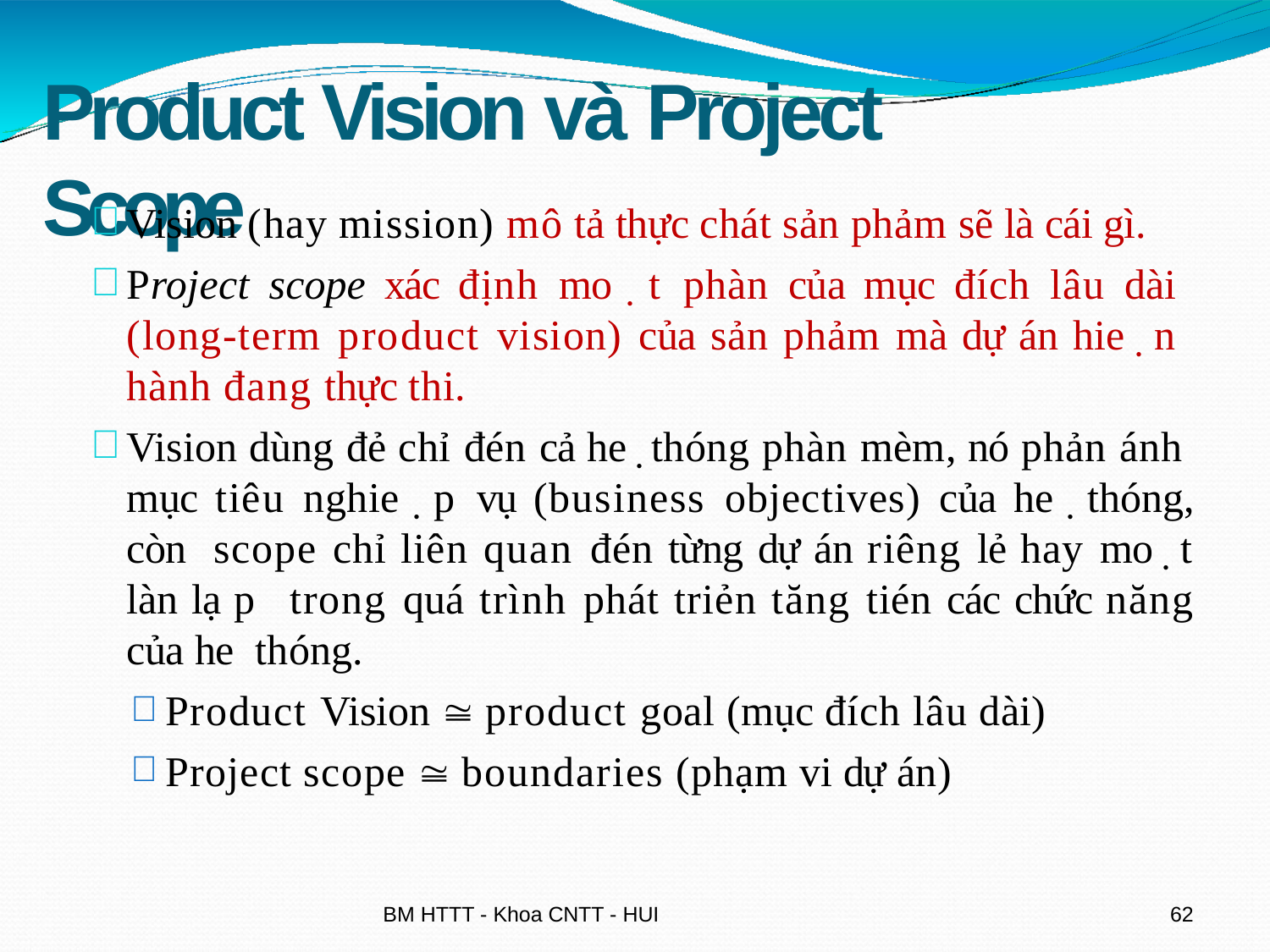

# Product Vision và Project Scope
Vision (hay mission) mô tả thực chát sản phảm sẽ là cái gì.
Project scope xác định mo ̣ t phàn của mục đích lâu dài  (long-term product vision) của sản phảm mà dự án hie ̣ n  hành đang thực thi.
Vision dùng đẻ chỉ đén cả he ̣ thóng phàn mèm, nó phản ánh  mục tiêu nghie ̣ p vụ (business objectives) của he ̣ thóng, còn  scope chỉ liên quan đén từng dự án riêng lẻ hay mo ̣ t làn lạ p  trong quá trình phát triẻn tăng tién các chức năng của he  thóng.
Product Vision ≅ product goal (mục đích lâu dài)
Project scope ≅ boundaries (phạm vi dự án)
BM HTTT - Khoa CNTT - HUI
62